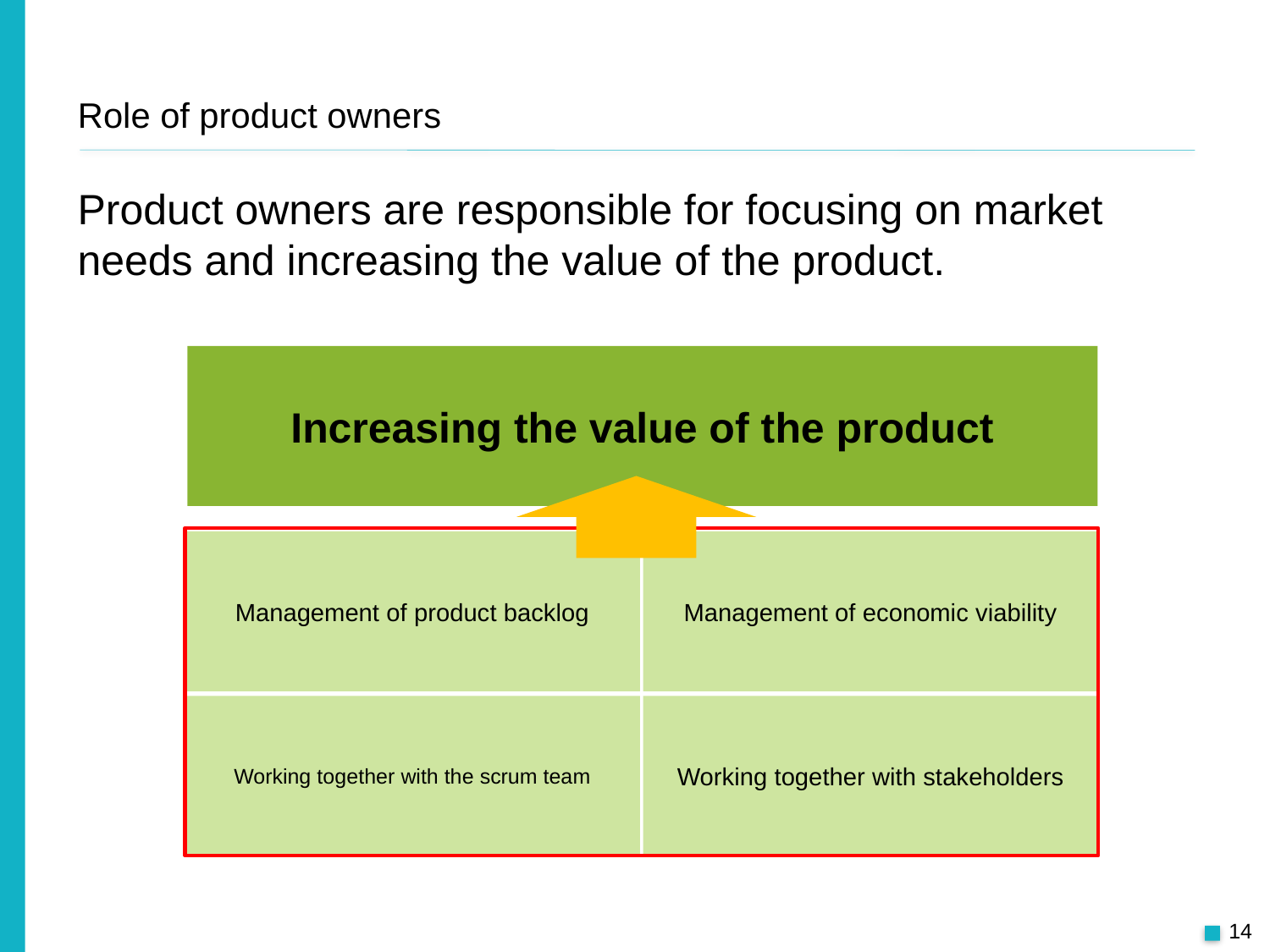

# Role of product owners
Product owners are responsible for focusing on market needs and increasing the value of the product.
Increasing the value of the product
Management of product backlog
Management of economic viability
Working together with the scrum team
Working together with stakeholders

14